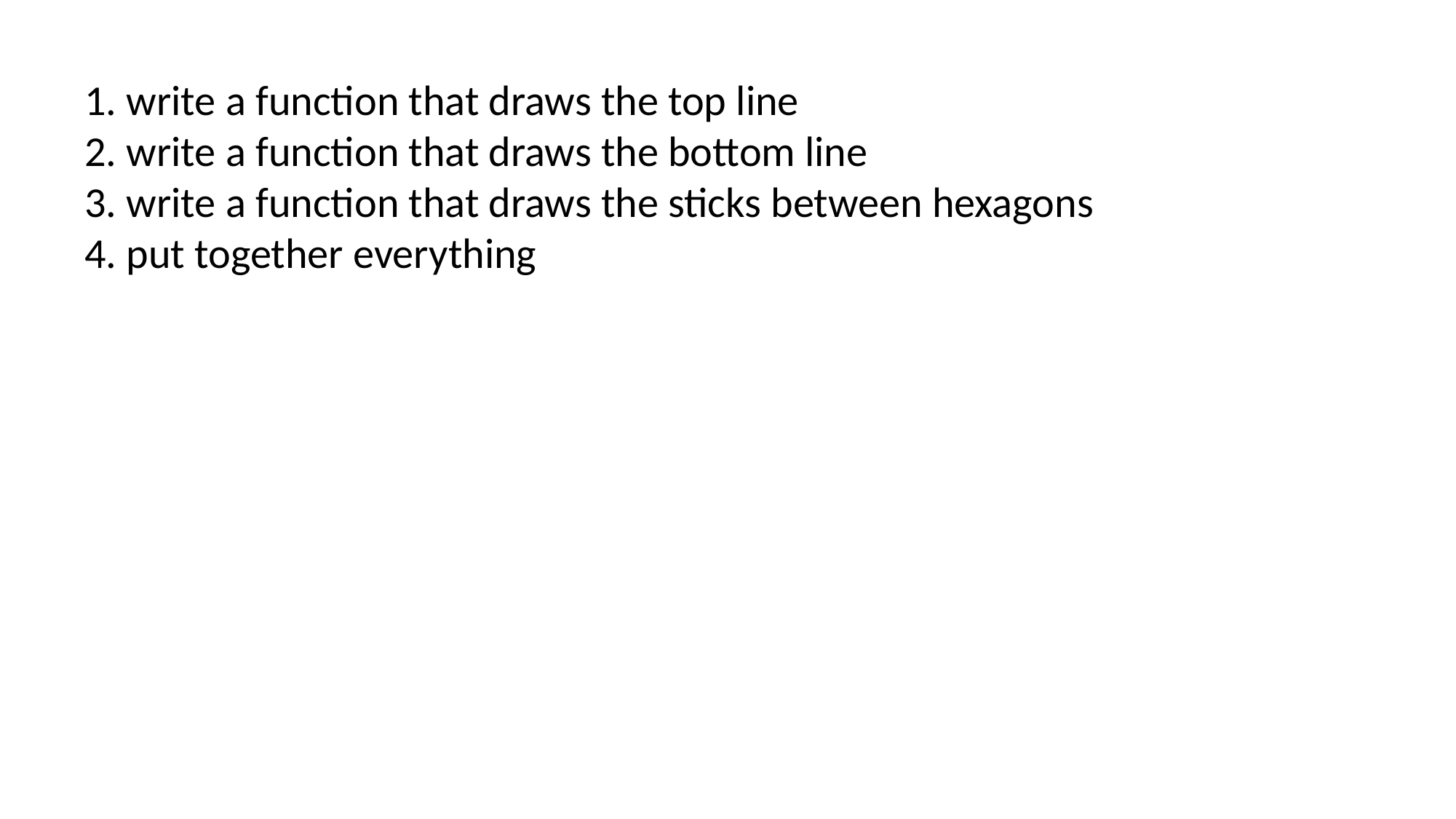

1. write a function that draws the top line
2. write a function that draws the bottom line
3. write a function that draws the sticks between hexagons
4. put together everything